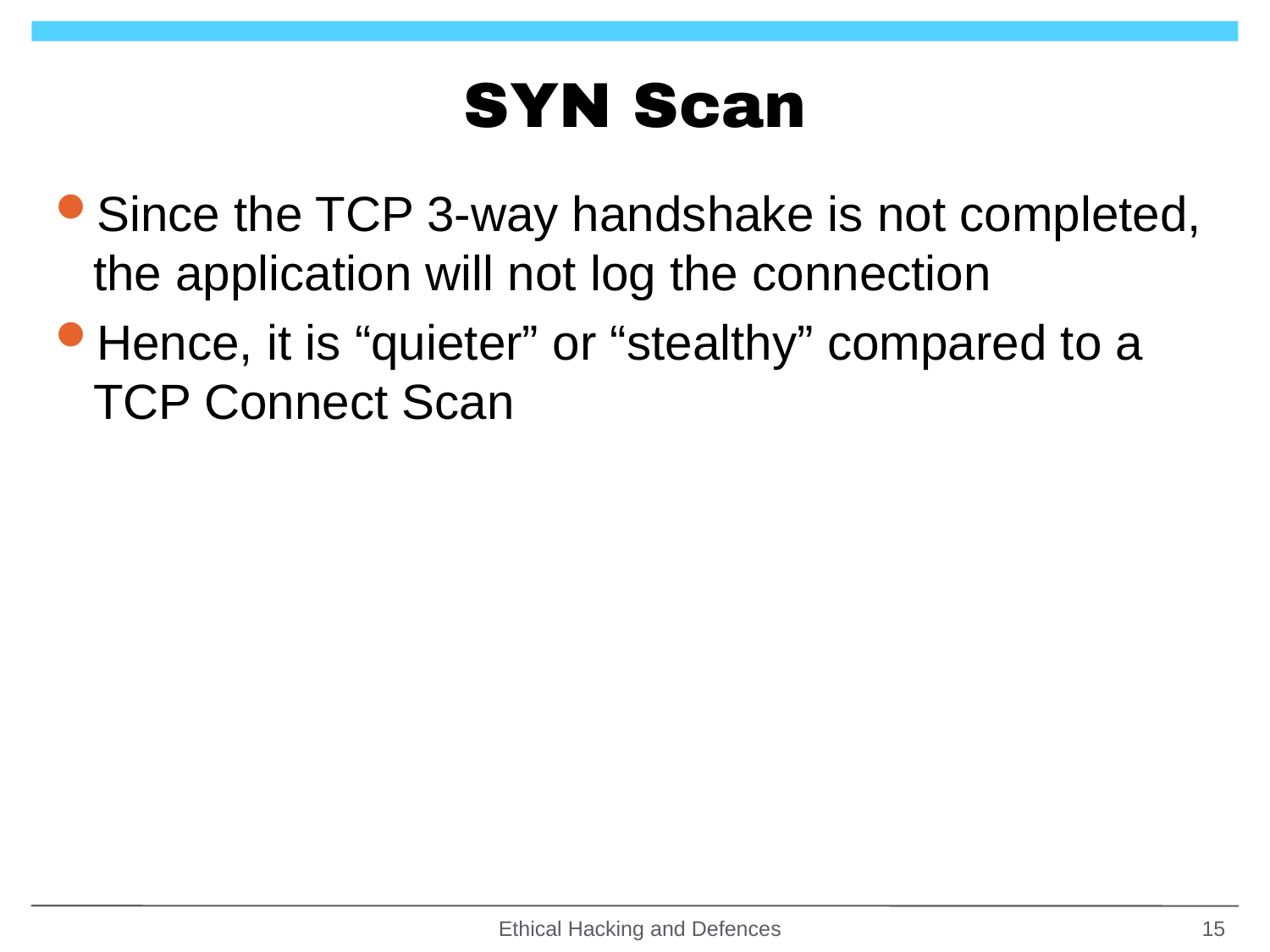

# SYN Scan
Since the TCP 3-way handshake is not completed, the application will not log the connection
Hence, it is “quieter” or “stealthy” compared to a TCP Connect Scan

Ethical Hacking and Defences
15